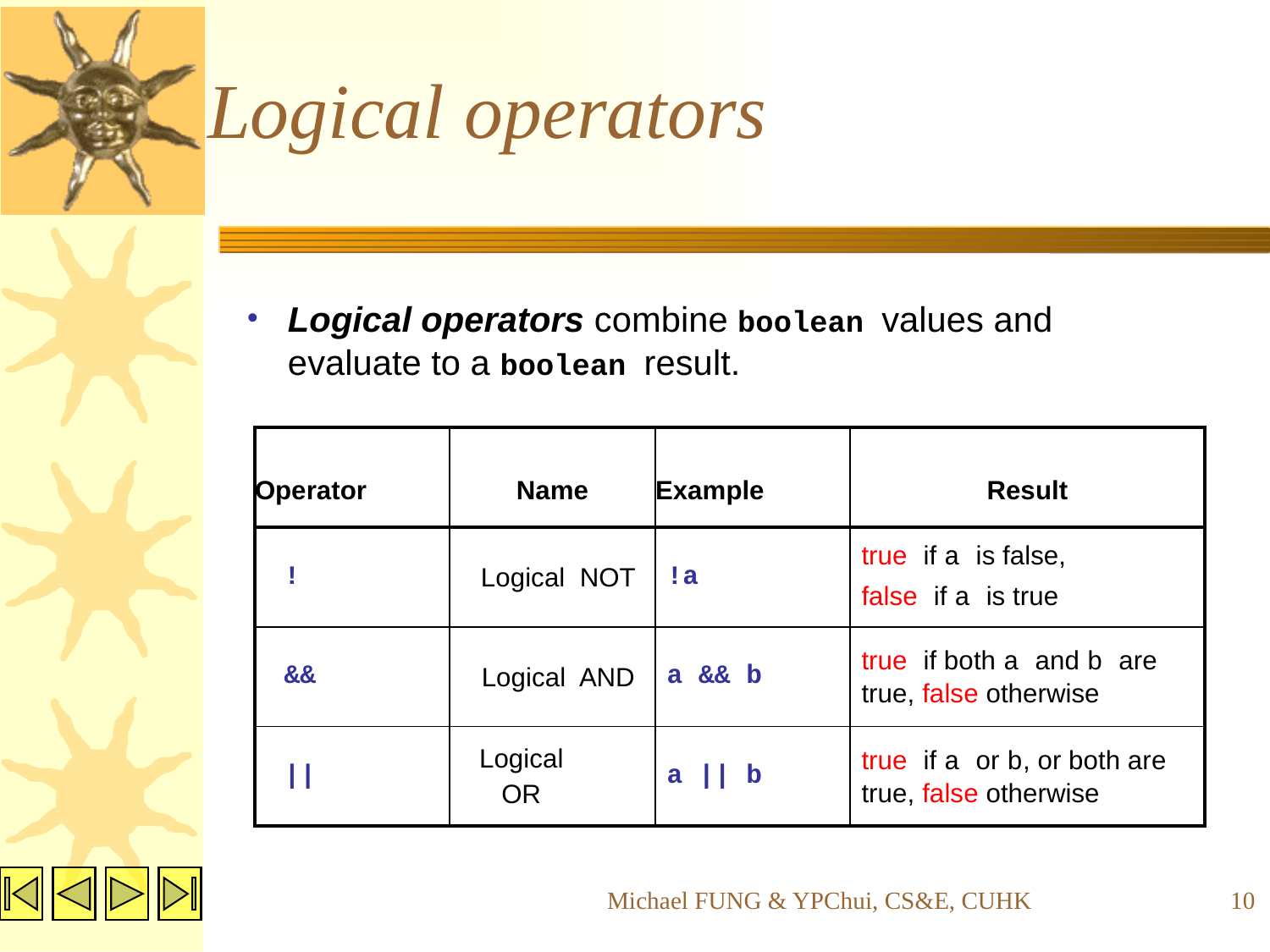

# Logical operators
Logical operators combine boolean values and  evaluate to a boolean result.
| Operator | Name | Example | Result |
| --- | --- | --- | --- |
| ! | Logical NOT | !a | true if a is false, false if a is true |
| && | Logical AND | a && b | true if both a and b are true, false otherwise |
| || | Logical OR | a || b | true if a or b, or both are true, false otherwise |
Michael FUNG & YPChui, CS&E, CUHK
10